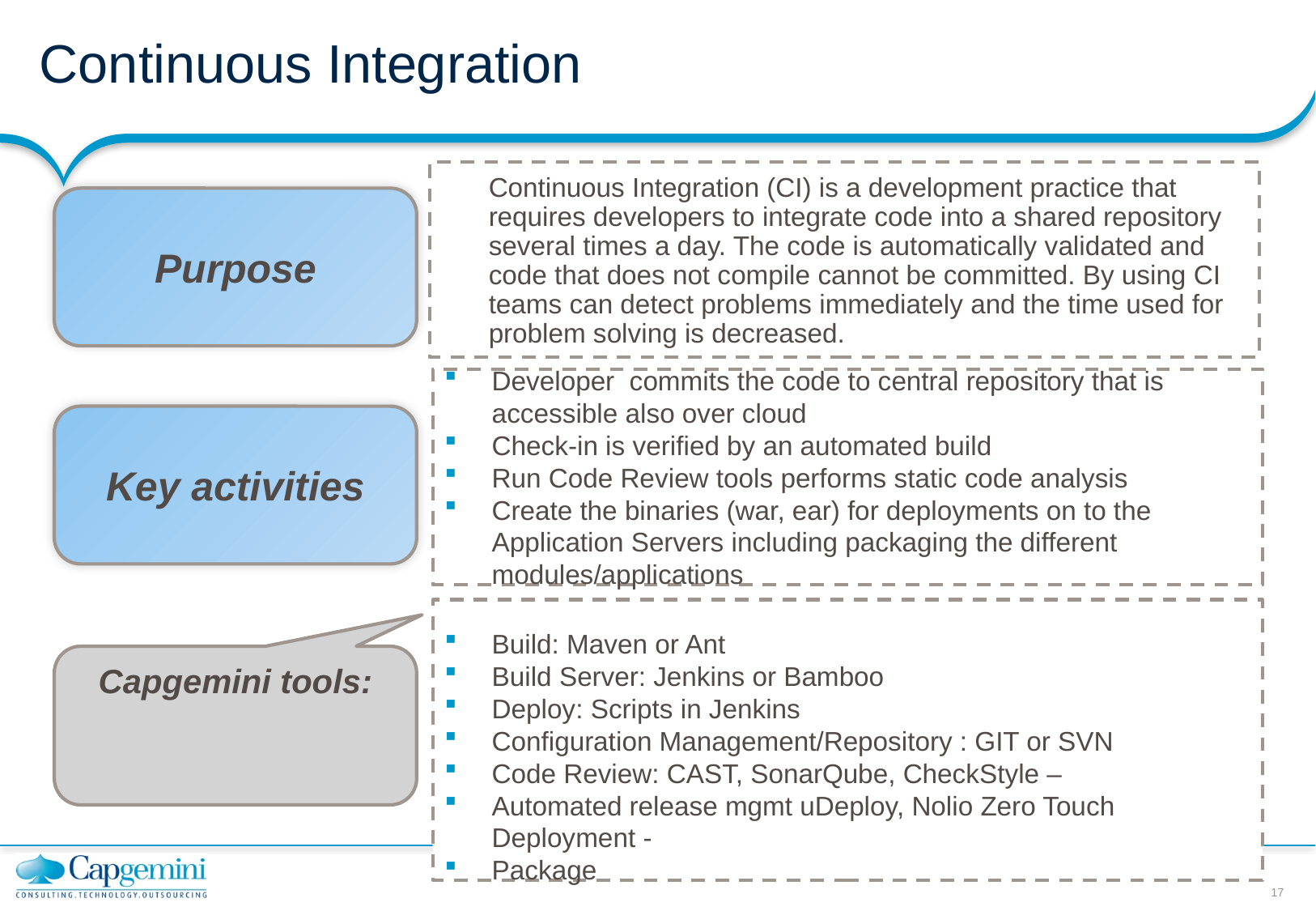

# Continuous Integration

Continuous Integration (CI) is a development practice that requires developers to integrate code into a shared repository several times a day. The code is automatically validated and code that does not compile cannot be committed. By using CI teams can detect problems immediately and the time used for problem solving is decreased.

Purpose
Developer  commits the code to central repository that is accessible also over cloud
Check-in is verified by an automated build
Run Code Review tools performs static code analysis
Create the binaries (war, ear) for deployments on to the Application Servers including packaging the different modules/applications
Key activities

Build: Maven or Ant
Build Server: Jenkins or Bamboo
Deploy: Scripts in Jenkins
Configuration Management/Repository : GIT or SVN
Code Review: CAST, SonarQube, CheckStyle –
Automated release mgmt uDeploy, Nolio Zero Touch Deployment -
Package
Capgemini tools: